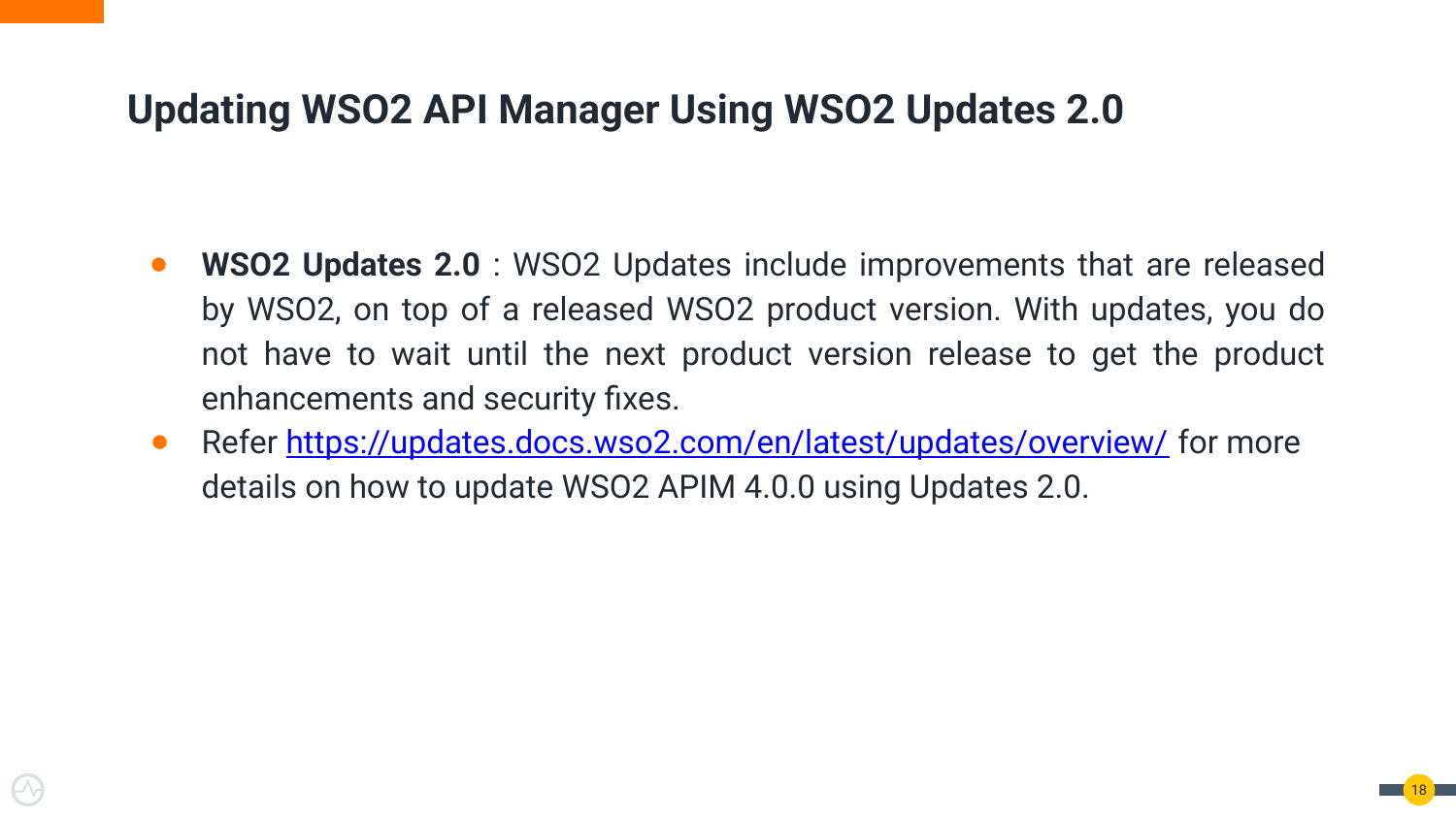

# Updating WSO2 API Manager Using WSO2 Updates 2.0

WSO2 Updates 2.0 : WSO2 Updates include improvements that are released by WSO2, on top of a released WSO2 product version. With updates, you do not have to wait until the next product version release to get the product enhancements and security fixes.
Refer https://updates.docs.wso2.com/en/latest/updates/overview/ for more details on how to update WSO2 APIM 4.0.0 using Updates 2.0.
18